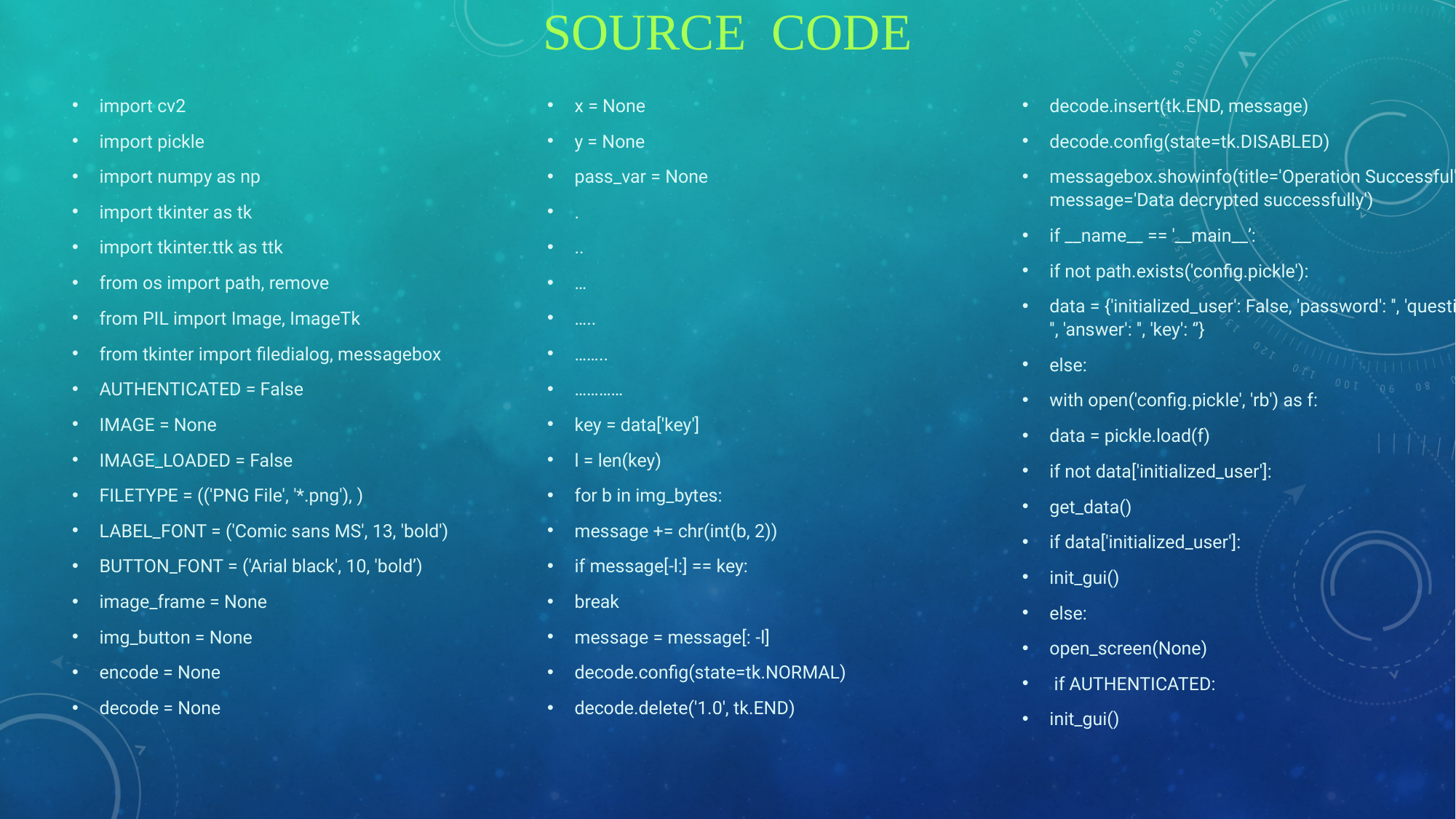

Source  Code
import cv2
import pickle
import numpy as np
import tkinter as tk
import tkinter.ttk as ttk
from os import path, remove
from PIL import Image, ImageTk
from tkinter import filedialog, messagebox
AUTHENTICATED = False
IMAGE = None
IMAGE_LOADED = False
FILETYPE = (('PNG File', '*.png'), )
LABEL_FONT = ('Comic sans MS', 13, 'bold')
BUTTON_FONT = ('Arial black', 10, 'bold’)
image_frame = None
img_button = None
encode = None
decode = None
x = None
y = None
pass_var = None
.
..
…
…..
……..
…………
key = data['key']
l = len(key)
for b in img_bytes:
message += chr(int(b, 2))
if message[-l:] == key:
break
message = message[: -l]
decode.config(state=tk.NORMAL)
decode.delete('1.0', tk.END)
decode.insert(tk.END, message)
decode.config(state=tk.DISABLED)
messagebox.showinfo(title='Operation Successful', message='Data decrypted successfully')
if __name__ == '__main__’:
if not path.exists('config.pickle'):
data = {'initialized_user': False, 'password': '', 'question': '', 'answer': '', 'key': ‘’}
else:
with open('config.pickle', 'rb') as f:
data = pickle.load(f)
if not data['initialized_user']:
get_data()
if data['initialized_user']:
init_gui()
else:
open_screen(None)
 if AUTHENTICATED:
init_gui()